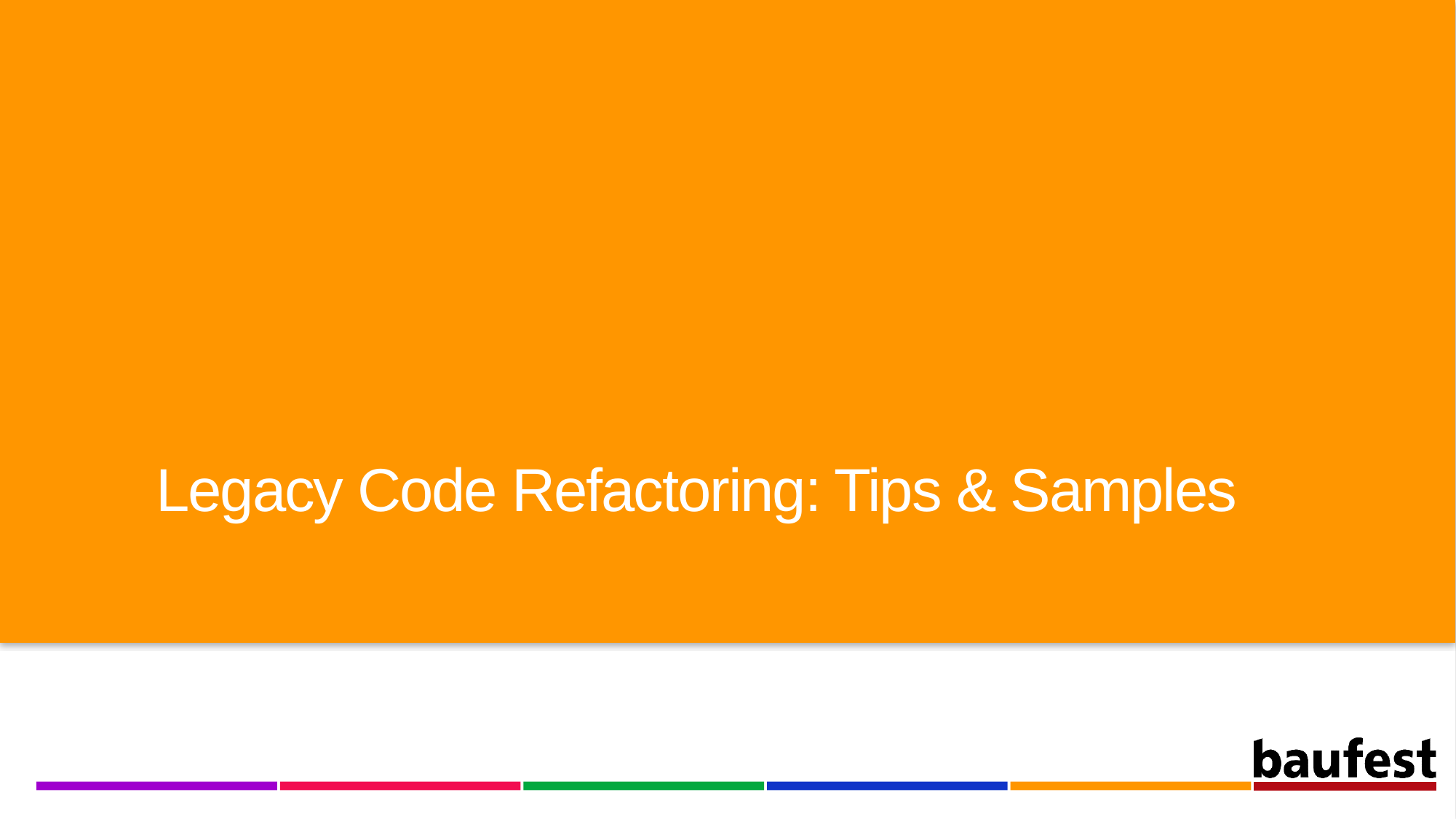

# Legacy Code Refactoring: Tips & Samples